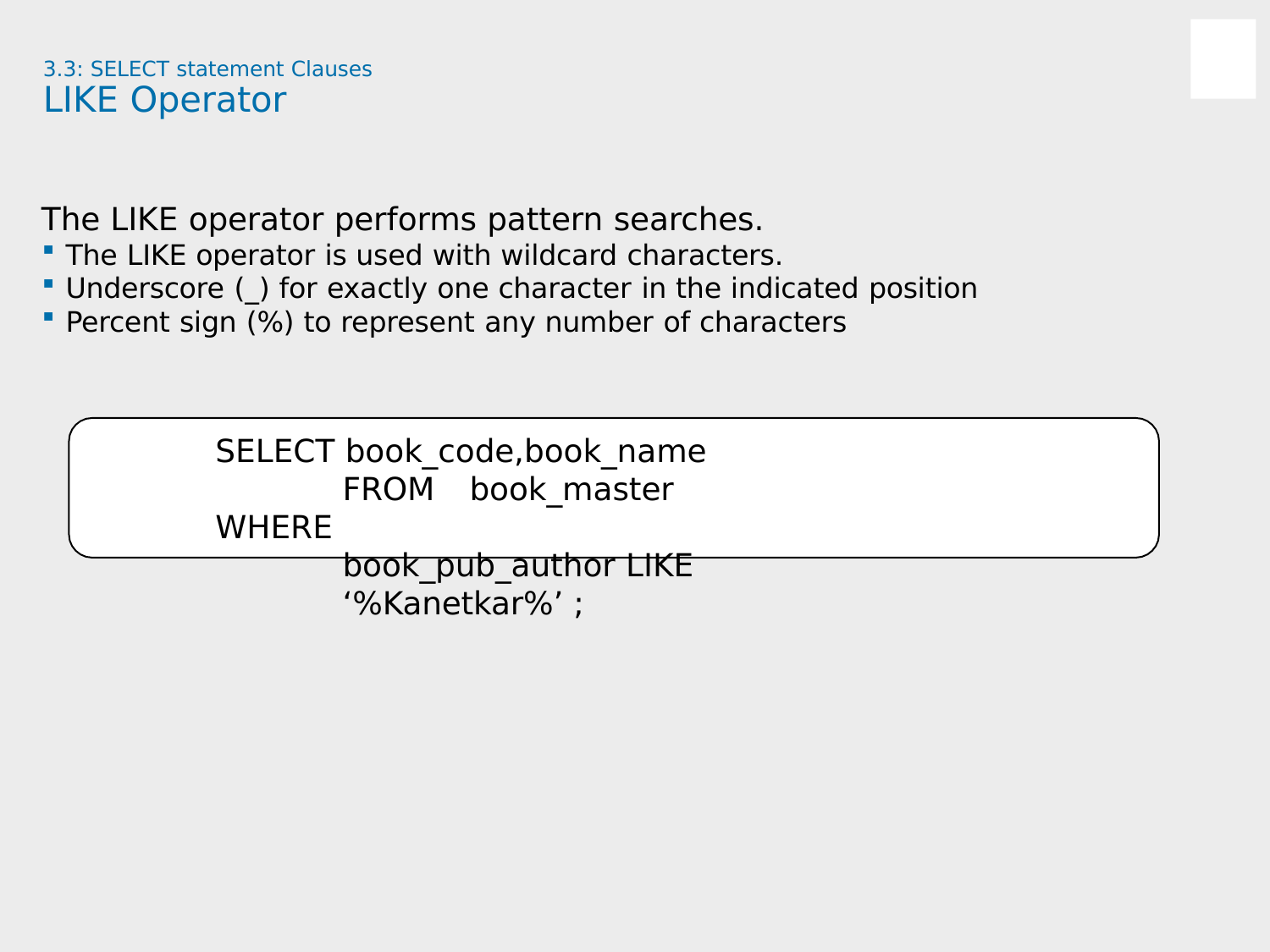

3.3: SELECT statement Clauses
# LIKE Operator
The LIKE operator performs pattern searches.
The LIKE operator is used with wildcard characters.
Underscore (_) for exactly one character in the indicated position
Percent sign (%) to represent any number of characters

SELECT book_code,book_name  FROM	book_master
WHERE	book_pub_author LIKE ‘%Kanetkar%’ ;